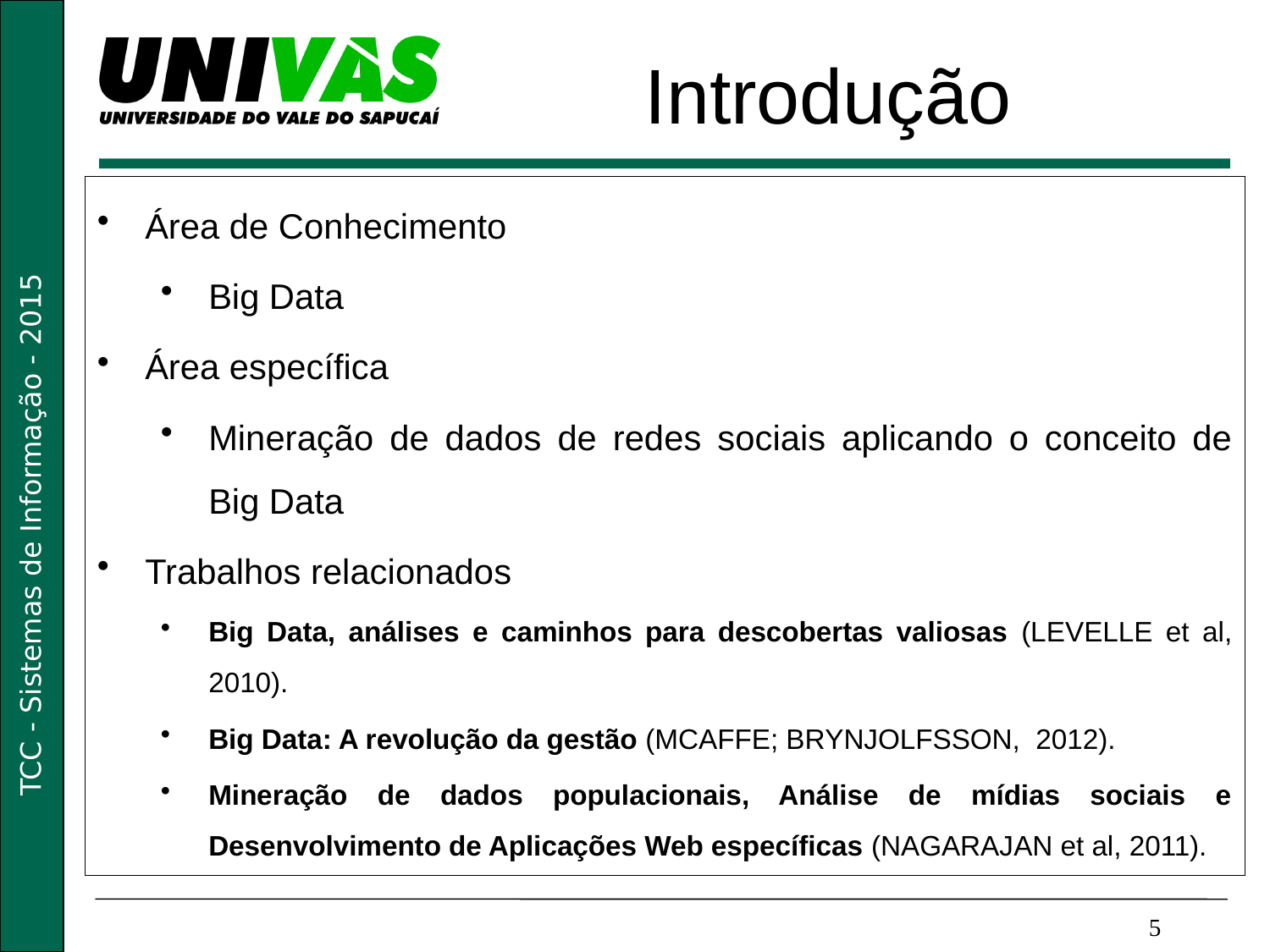

Introdução
Área de Conhecimento
Big Data
Área específica
Mineração de dados de redes sociais aplicando o conceito de Big Data
Trabalhos relacionados
Big Data, análises e caminhos para descobertas valiosas (LEVELLE et al, 2010).
Big Data: A revolução da gestão (MCAFFE; BRYNJOLFSSON,  2012).
Mineração de dados populacionais, Análise de mídias sociais e Desenvolvimento de Aplicações Web específicas (NAGARAJAN et al, 2011).

5